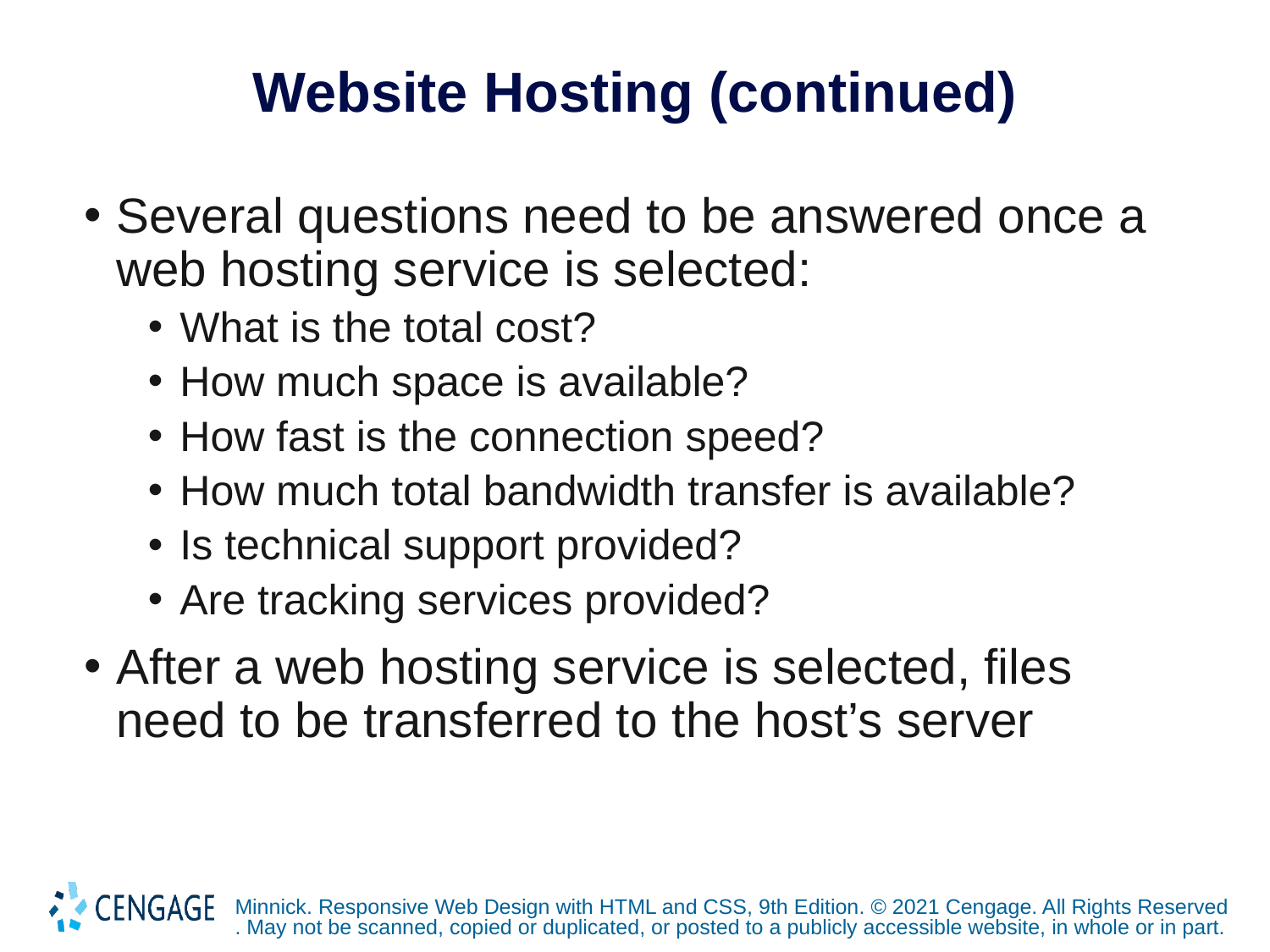

# Website Hosting (continued)
Several questions need to be answered once a web hosting service is selected:
What is the total cost?
How much space is available?
How fast is the connection speed?
How much total bandwidth transfer is available?
Is technical support provided?
Are tracking services provided?
After a web hosting service is selected, files need to be transferred to the host’s server
Minnick. Responsive Web Design with HTML and CSS, 9th Edition. © 2021 Cengage. All Rights Reserved. May not be scanned, copied or duplicated, or posted to a publicly accessible website, in whole or in part.